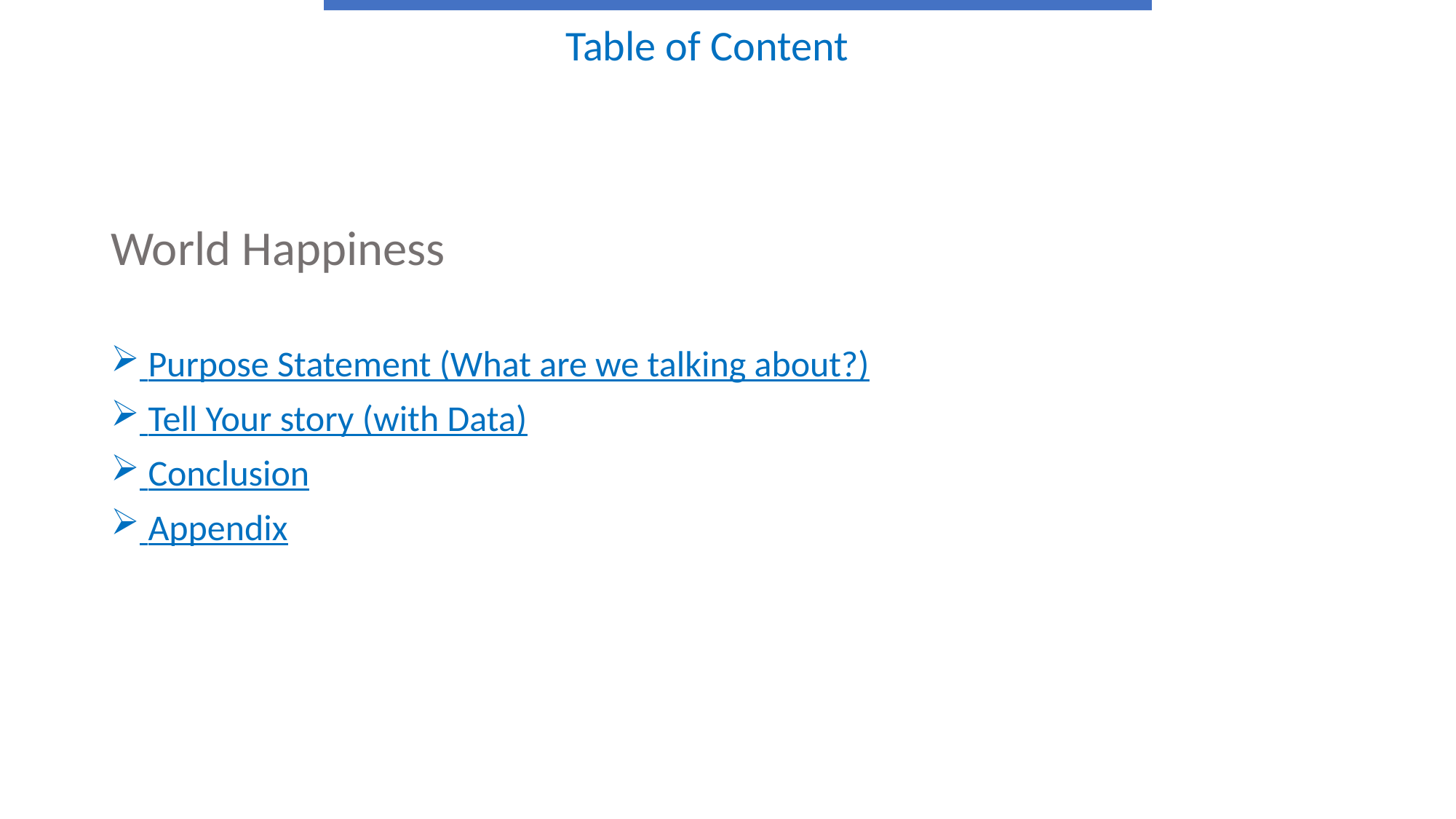

# Table of Content

World Happiness

 Purpose Statement (What are we talking about?)
 Tell Your story (with Data)
 Conclusion
 Appendix